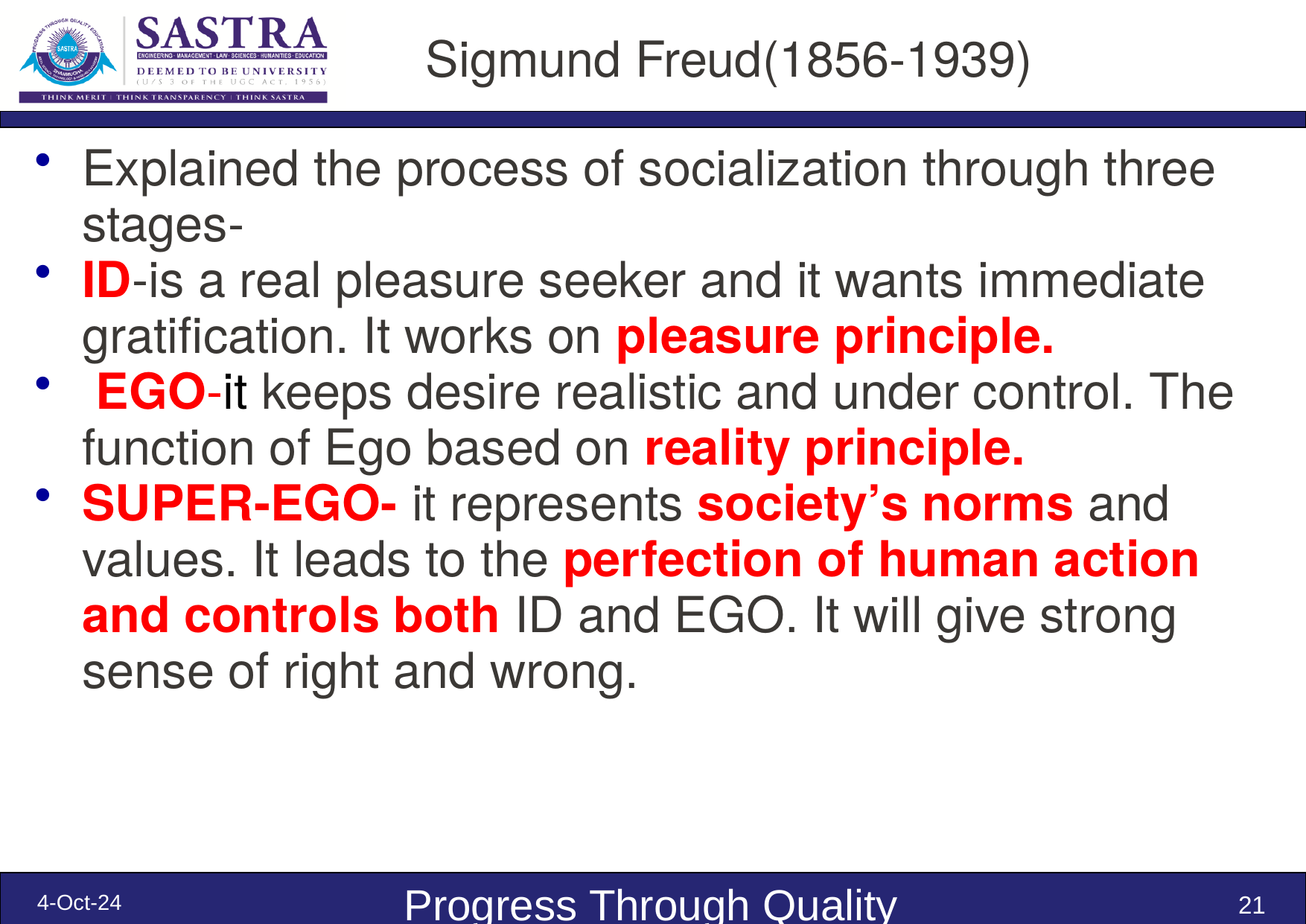

# Sigmund Freud(1856-1939)
Explained the process of socialization through three stages-
ID-is a real pleasure seeker and it wants immediate gratification. It works on pleasure principle.
 EGO-it keeps desire realistic and under control. The function of Ego based on reality principle.
SUPER-EGO- it represents society’s norms and values. It leads to the perfection of human action and controls both ID and EGO. It will give strong sense of right and wrong.
4-Oct-24
21